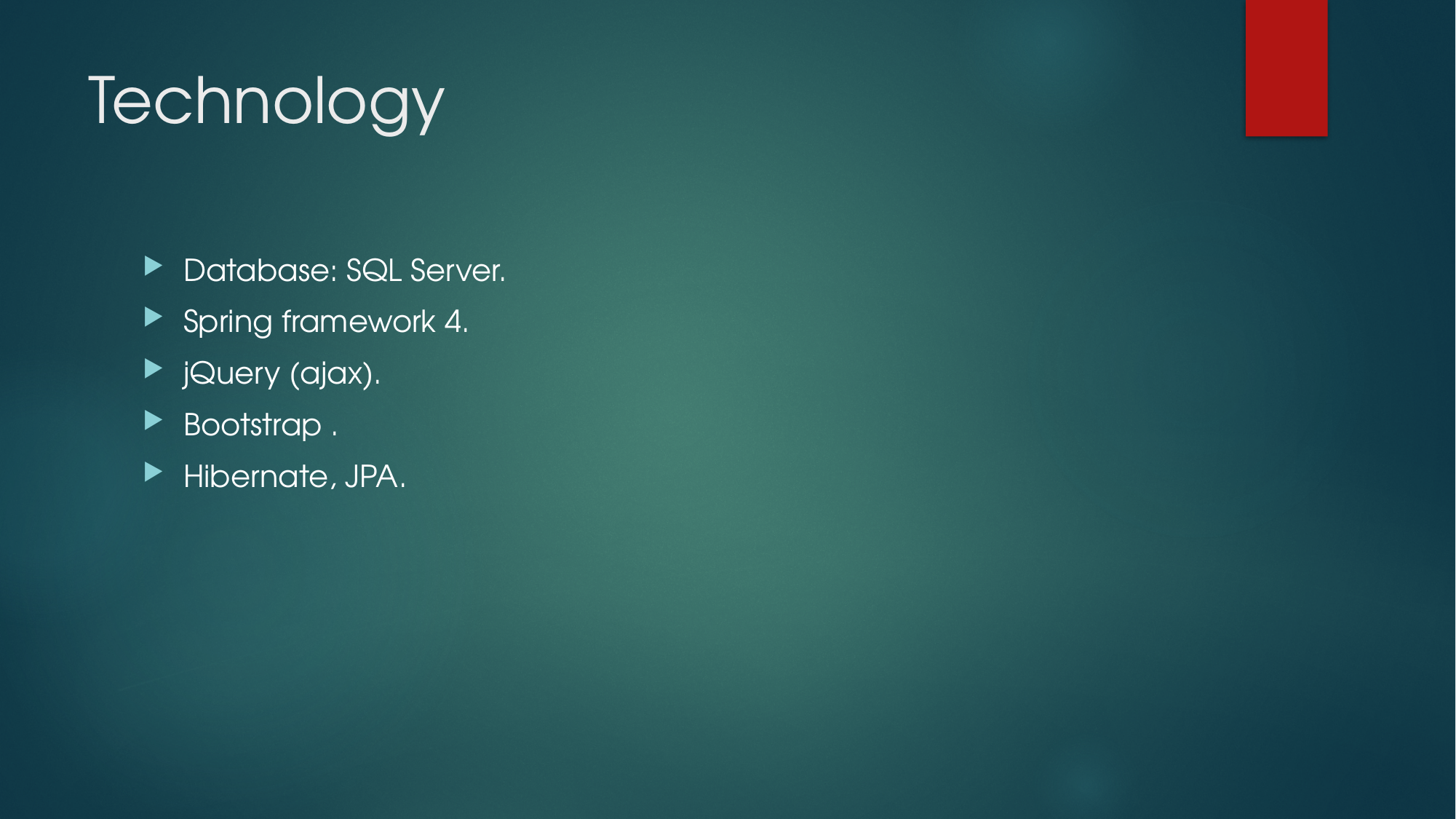

# Technology
Database: SQL Server.
Spring framework 4.
jQuery (ajax).
Bootstrap .
Hibernate, JPA.